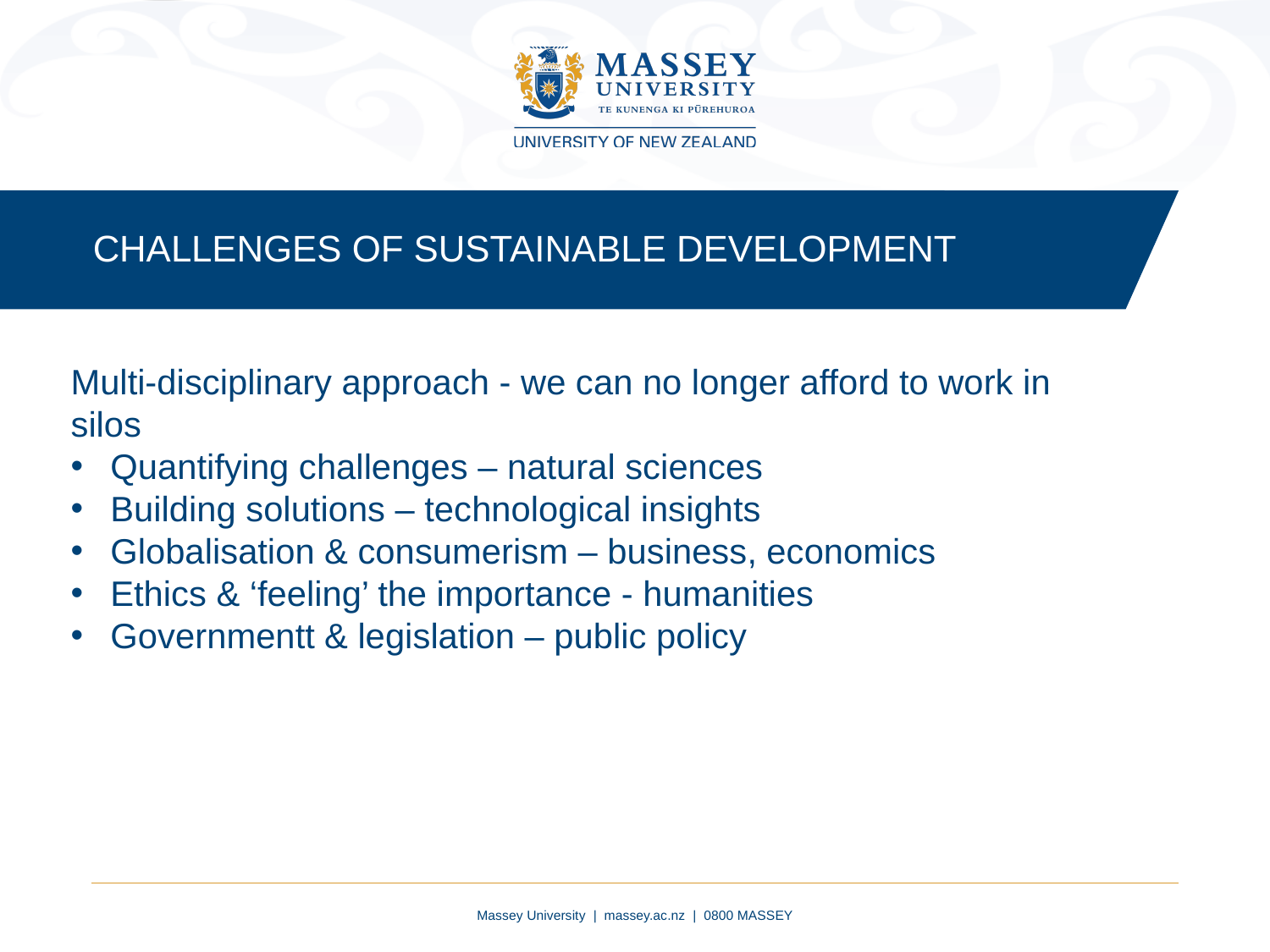

CHALLENGES OF SUSTAINABLE DEVELOPMENT

Multi-disciplinary approach - we can no longer afford to work in silos
Quantifying challenges – natural sciences
Building solutions – technological insights
Globalisation & consumerism – business, economics
Ethics & ‘feeling’ the importance - humanities
Governmentt & legislation – public policy